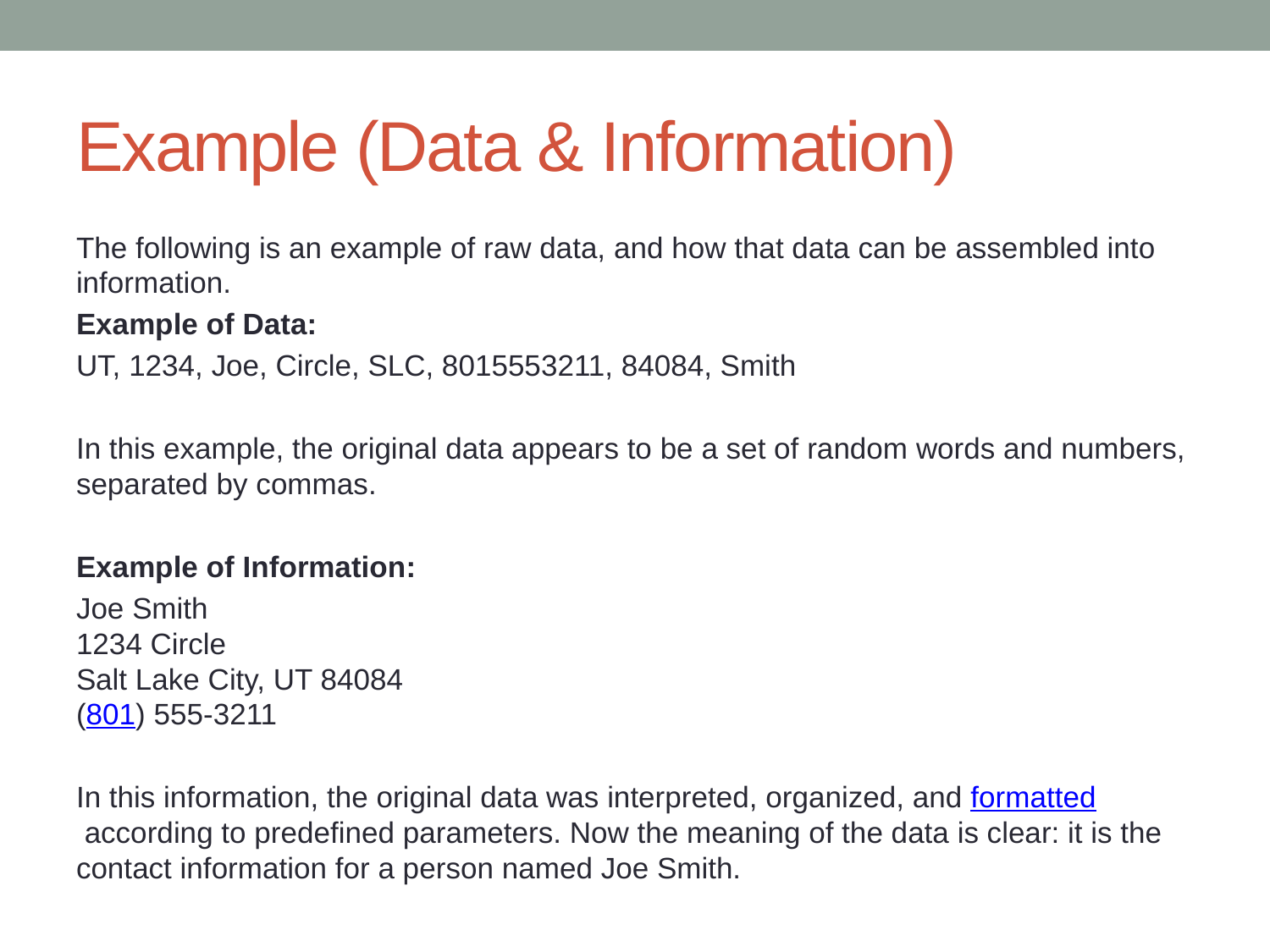

# Example (Data & Information)
The following is an example of raw data, and how that data can be assembled into information.
Example of Data:
UT, 1234, Joe, Circle, SLC, 8015553211, 84084, Smith

In this example, the original data appears to be a set of random words and numbers, separated by commas.

Example of Information:
Joe Smith
1234 Circle
Salt Lake City, UT 84084
(801) 555-3211

In this information, the original data was interpreted, organized, and formatted according to predefined parameters. Now the meaning of the data is clear: it is the contact information for a person named Joe Smith.